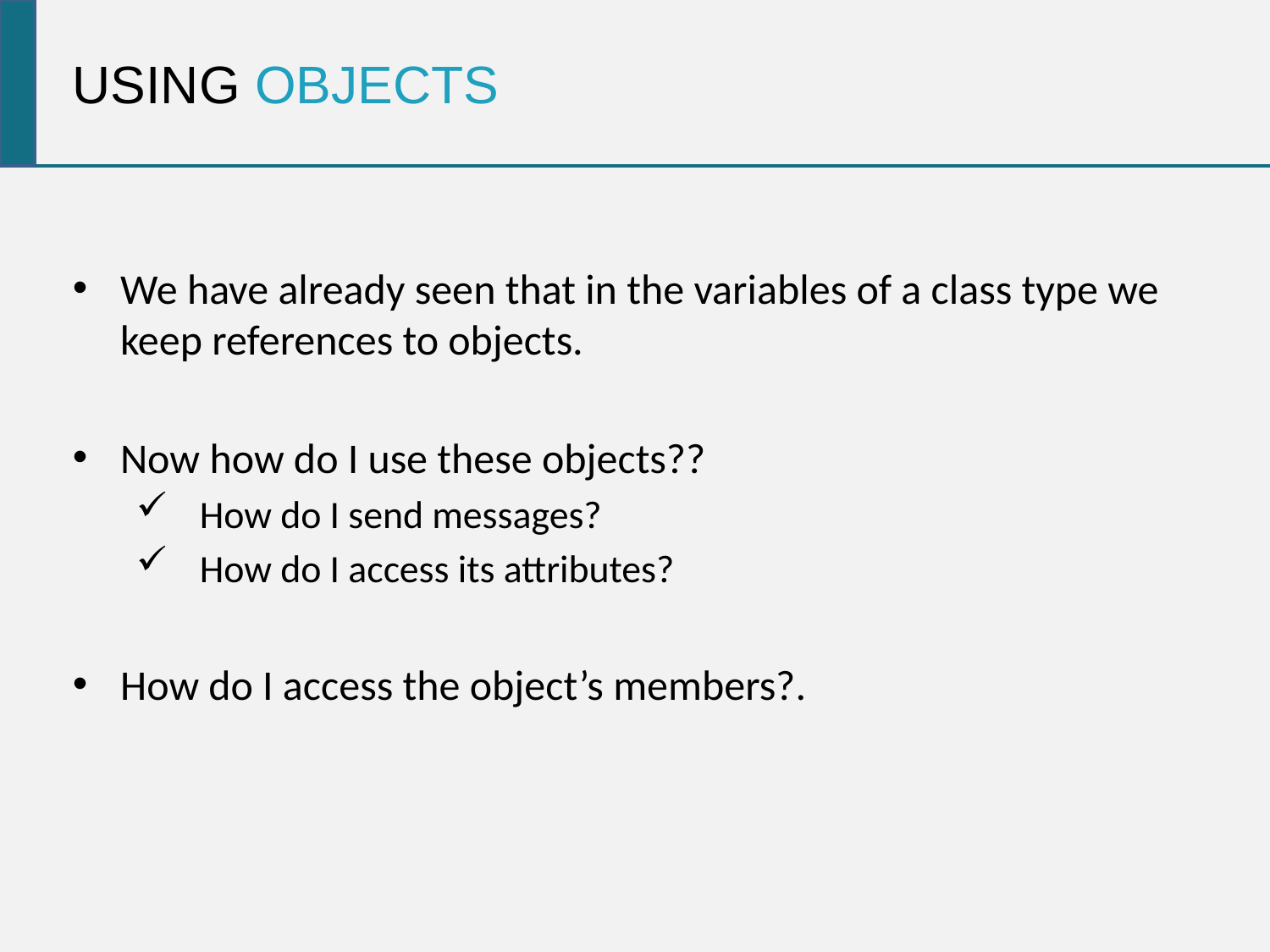

Using objects

We have already seen that in the variables of a class type we keep references to objects.

Now how do I use these objects??
How do I send messages?
How do I access its attributes?

How do I access the object’s members?.